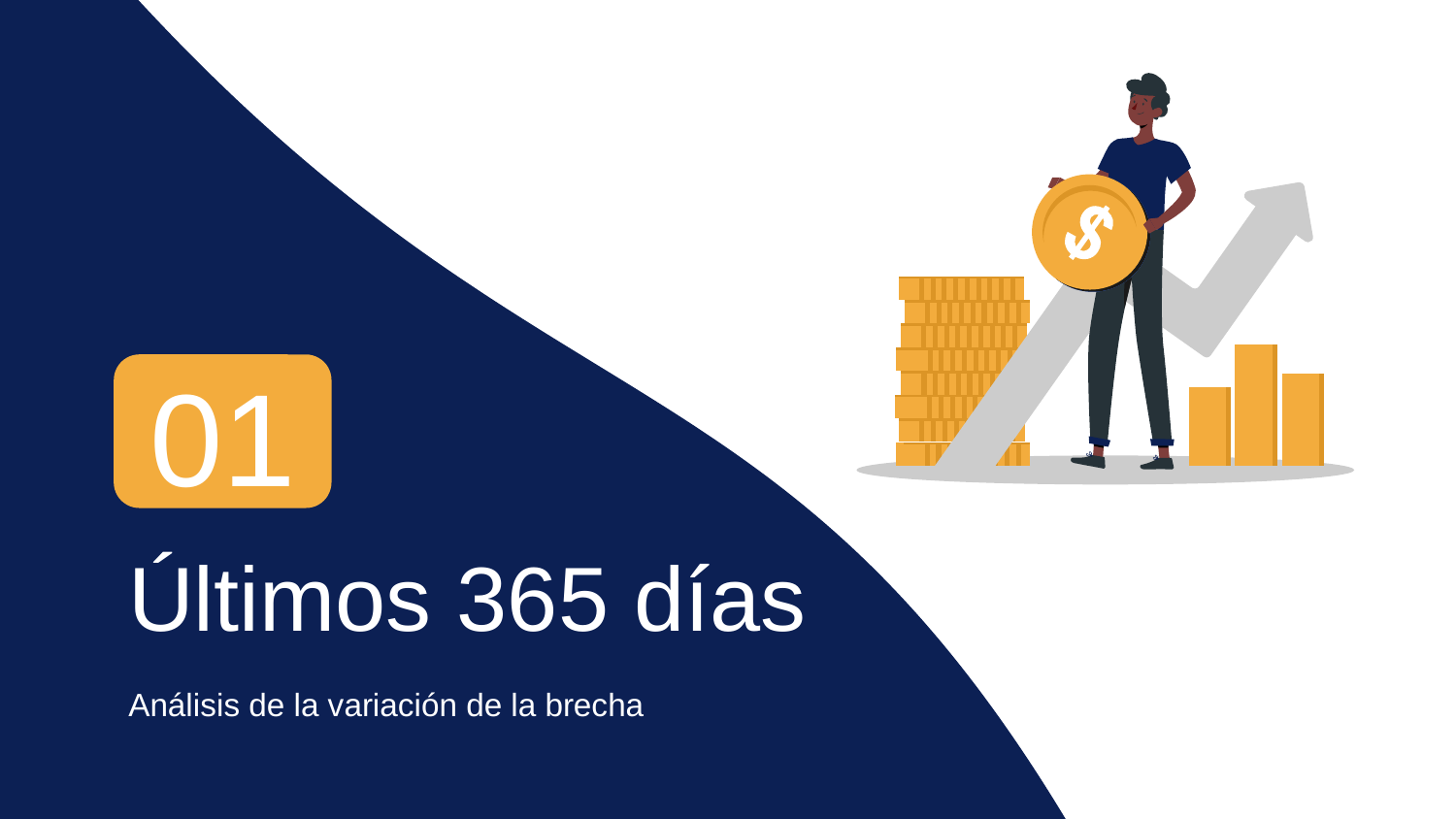

01

# Últimos 365 días
Análisis de la variación de la brecha